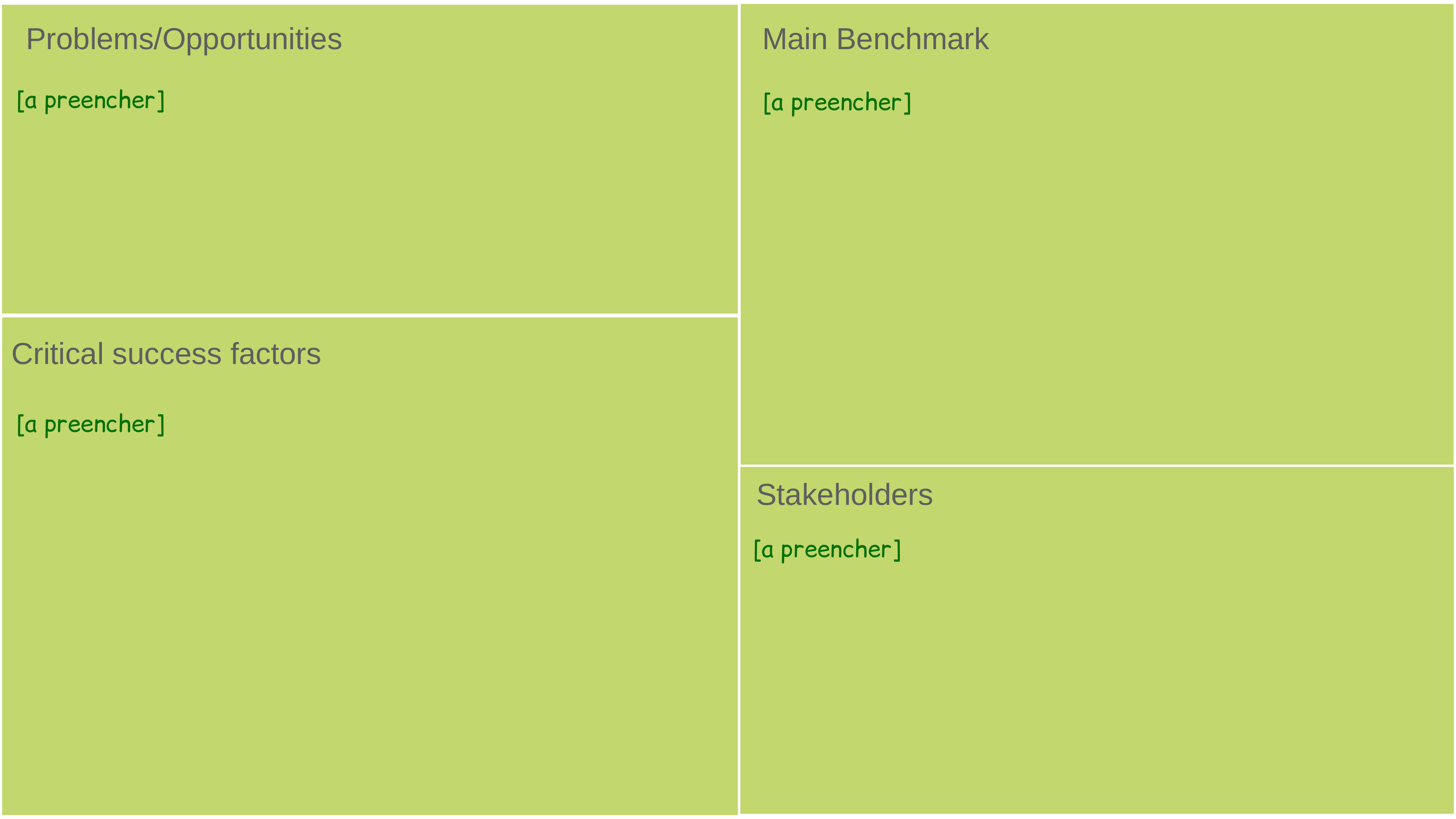

Main Benchmark
[a preencher]

Problems/Opportunities
[a preencher]

Critical success factors
[a preencher]

Stakeholders
[a preencher]